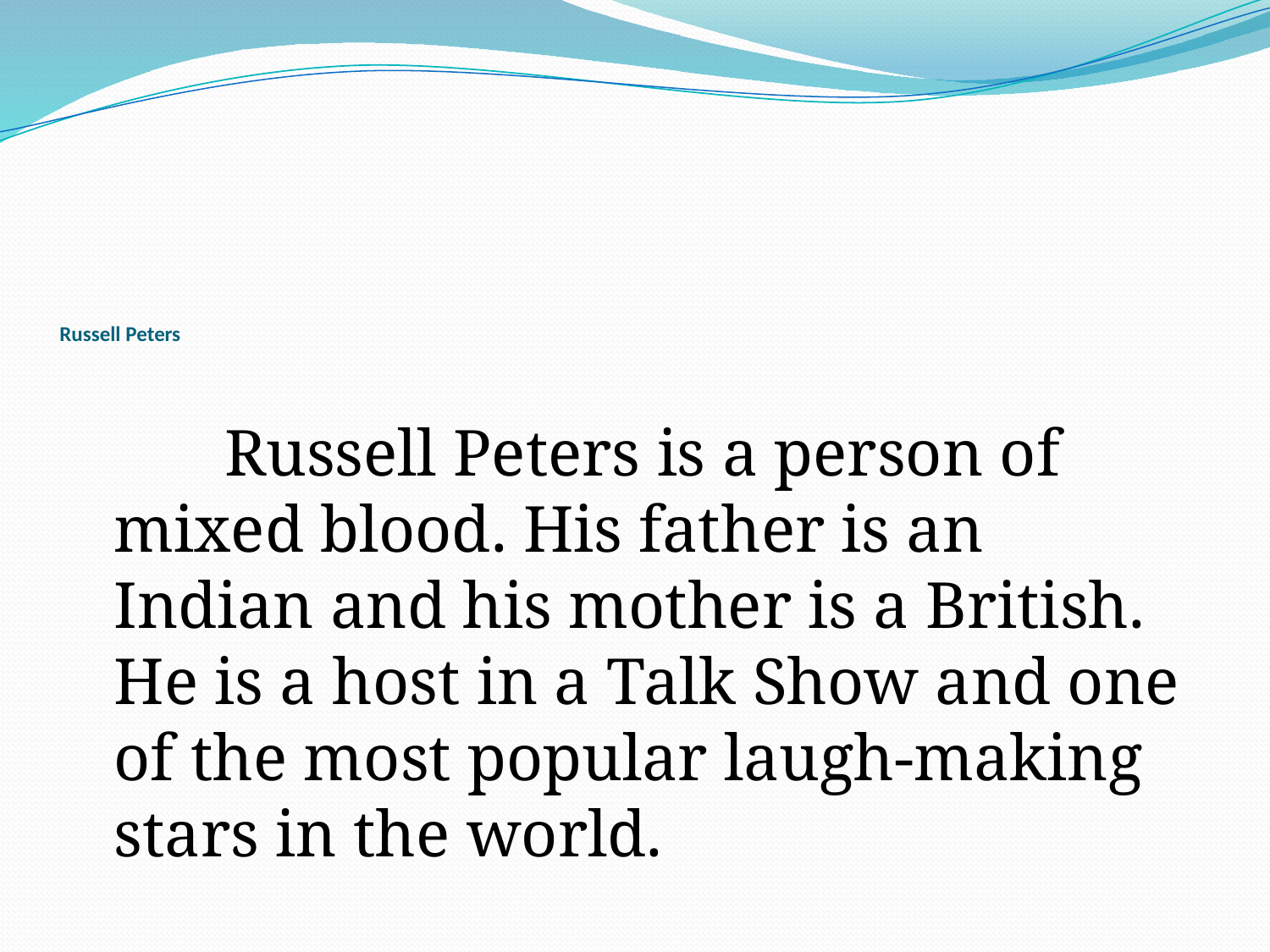

# Russell Peters
         Russell Peters is a person of mixed blood. His father is an Indian and his mother is a British. He is a host in a Talk Show and one of the most popular laugh-making stars in the world.